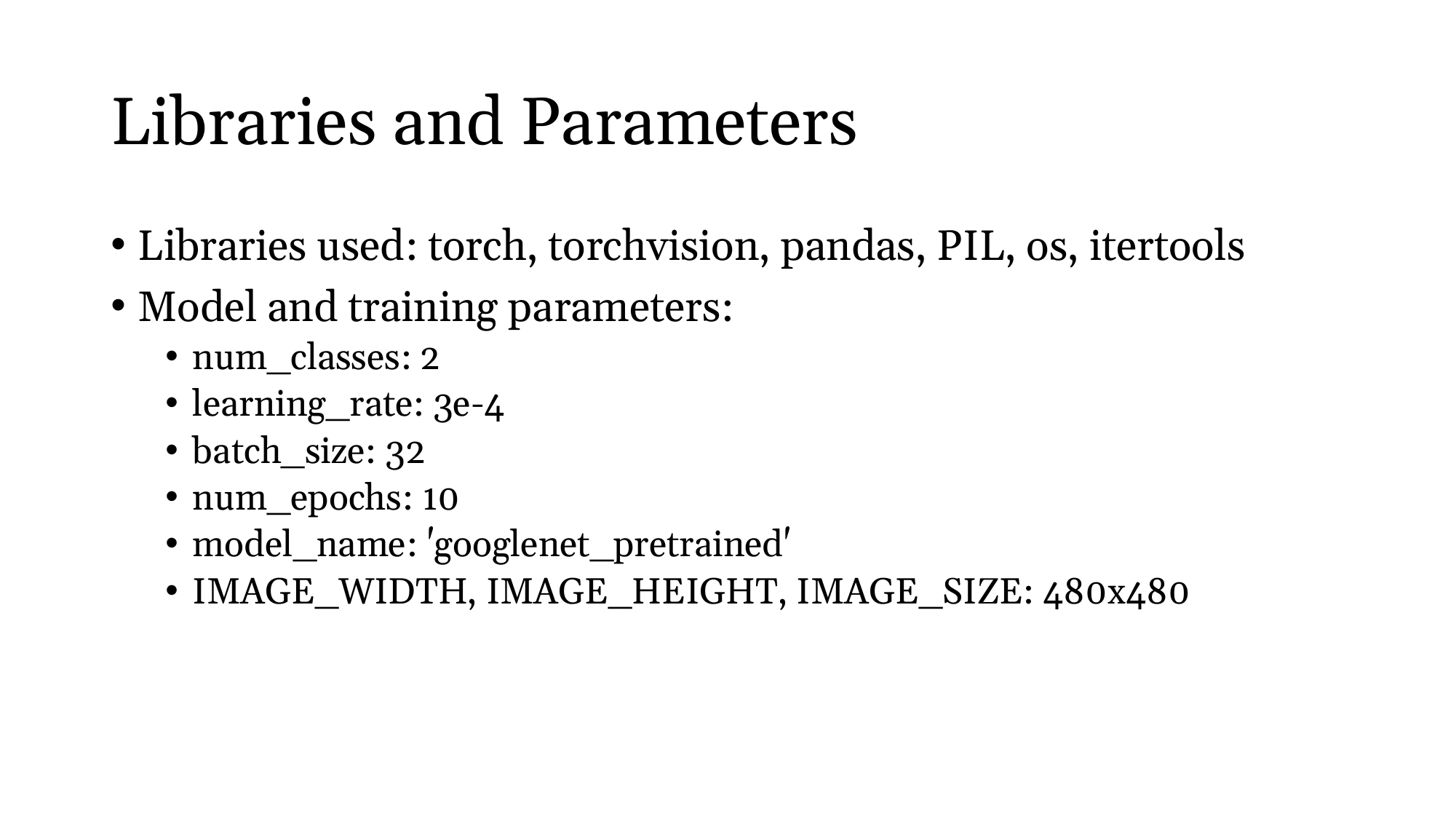

# Libraries and Parameters
Libraries used: torch, torchvision, pandas, PIL, os, itertools
Model and training parameters:
num_classes: 2
learning_rate: 3e-4
batch_size: 32
num_epochs: 10
model_name: 'googlenet_pretrained'
IMAGE_WIDTH, IMAGE_HEIGHT, IMAGE_SIZE: 480x480